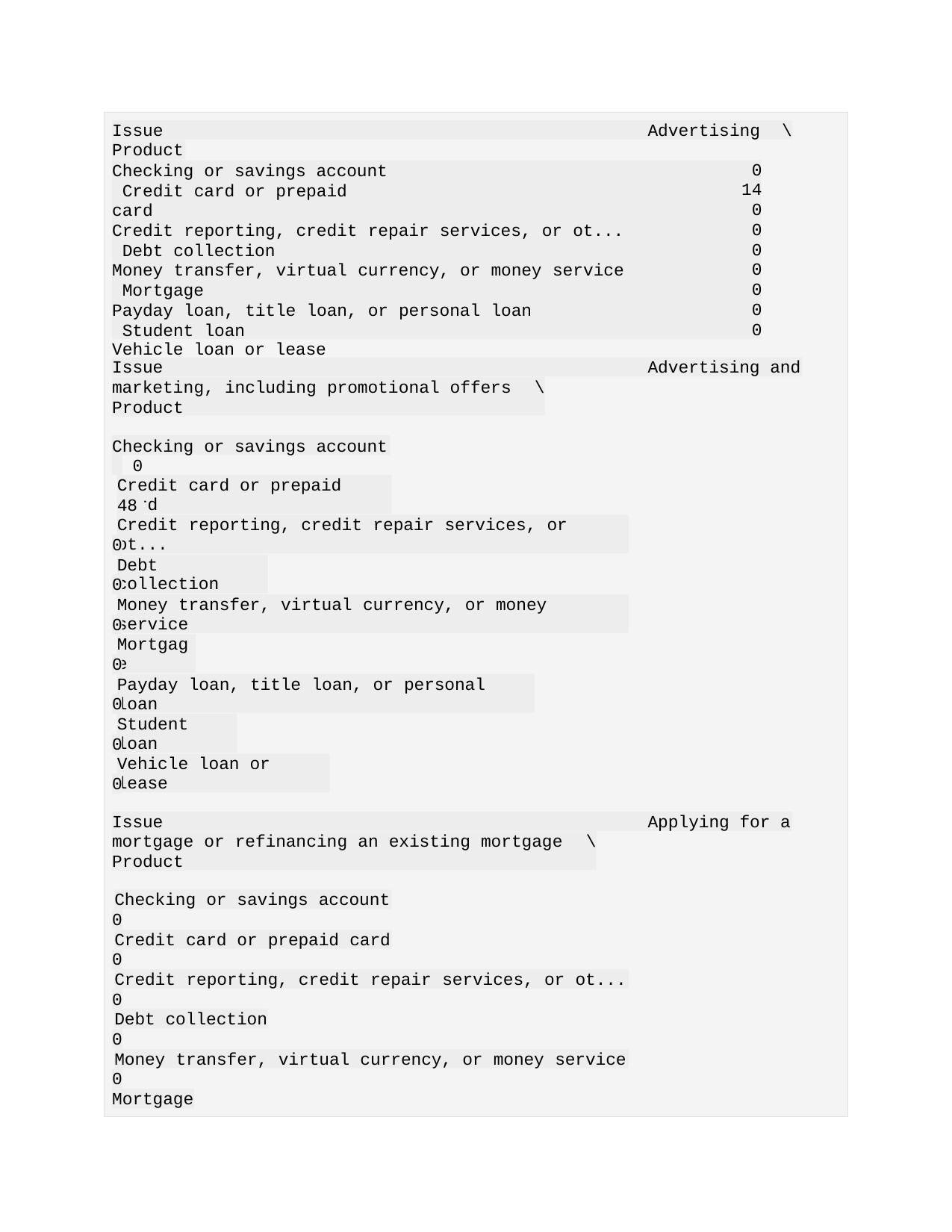

Issue	Advertising	\
Product
Checking or savings account  Credit card or prepaid card
Credit reporting, credit repair services, or ot...  Debt collection
Money transfer, virtual currency, or money service  Mortgage
Payday loan, title loan, or personal loan  Student loan
Vehicle loan or lease
0
14
0
0
0
0
0
0
0

Issue	Advertising and
marketing, including promotional offers	\
Product
Checking or savings account   0

Credit card or prepaid card
487
Credit reporting, credit repair services, or ot...
0

Debt collection
0

Money transfer, virtual currency, or money service
0

Mortgage
0

Payday loan, title loan, or personal loan
0

Student loan
0

Vehicle loan or lease
0

Issue	Applying for a
mortgage or refinancing an existing mortgage	\
Product
Checking or savings account
0

Credit card or prepaid card
0

Credit reporting, credit repair services, or ot...
0

Debt collection
0

Money transfer, virtual currency, or money service
0
Mortgage